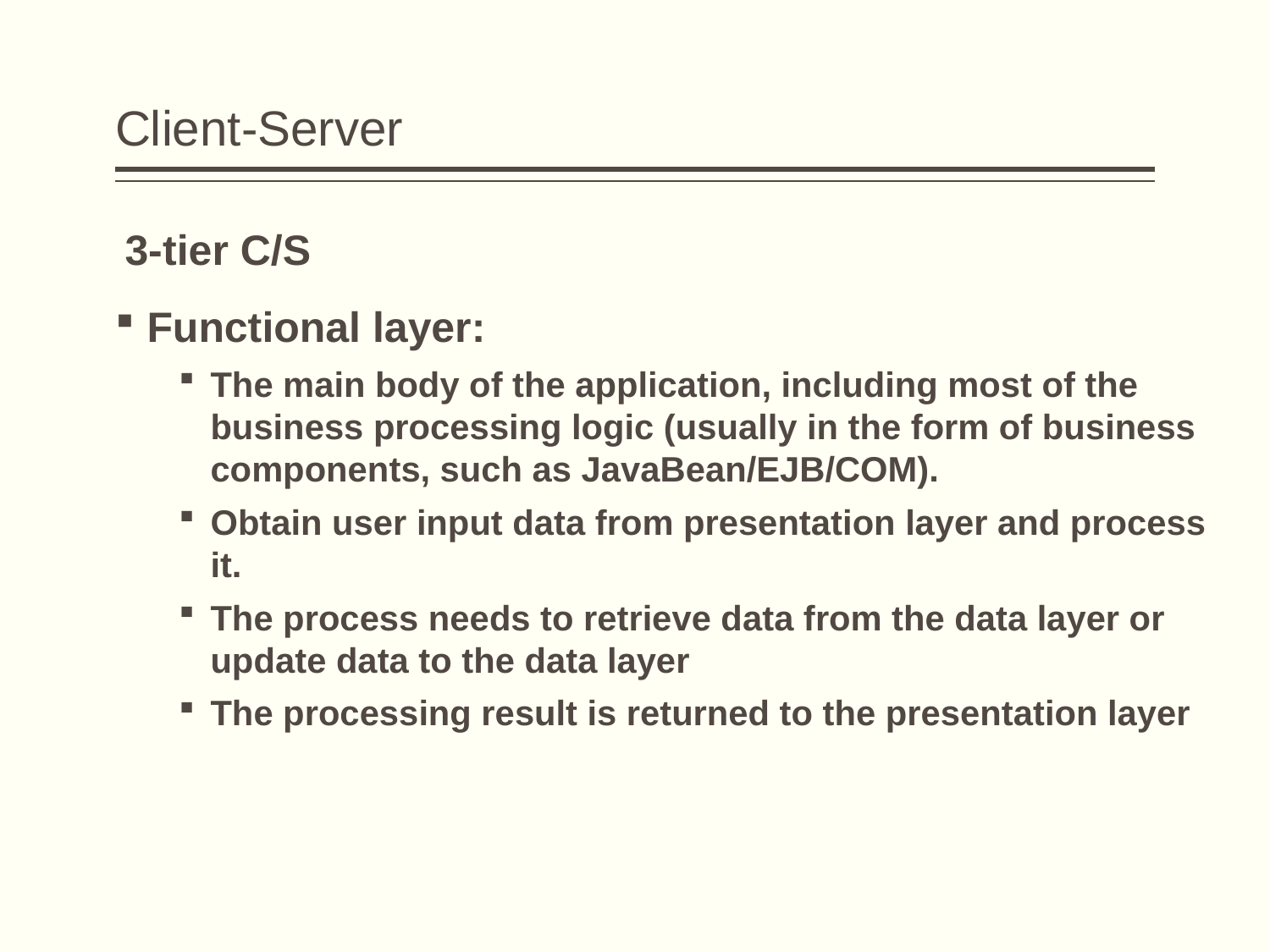

# Client-Server
 3-tier C/S
Functional layer:
The main body of the application, including most of the business processing logic (usually in the form of business components, such as JavaBean/EJB/COM).
Obtain user input data from presentation layer and process it.
The process needs to retrieve data from the data layer or update data to the data layer
The processing result is returned to the presentation layer